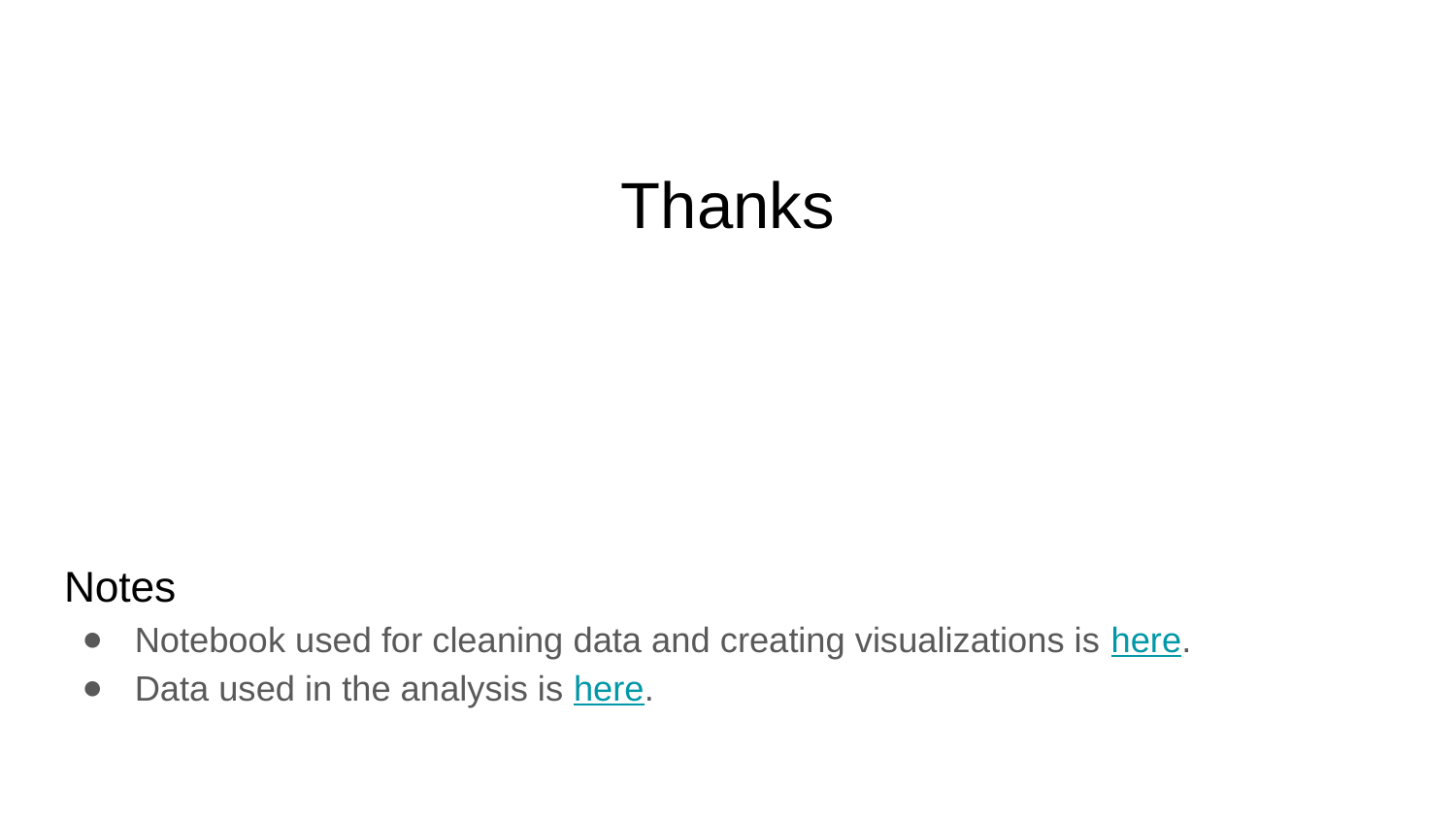

# Thanks

Notes
Notebook used for cleaning data and creating visualizations is here.
Data used in the analysis is here.